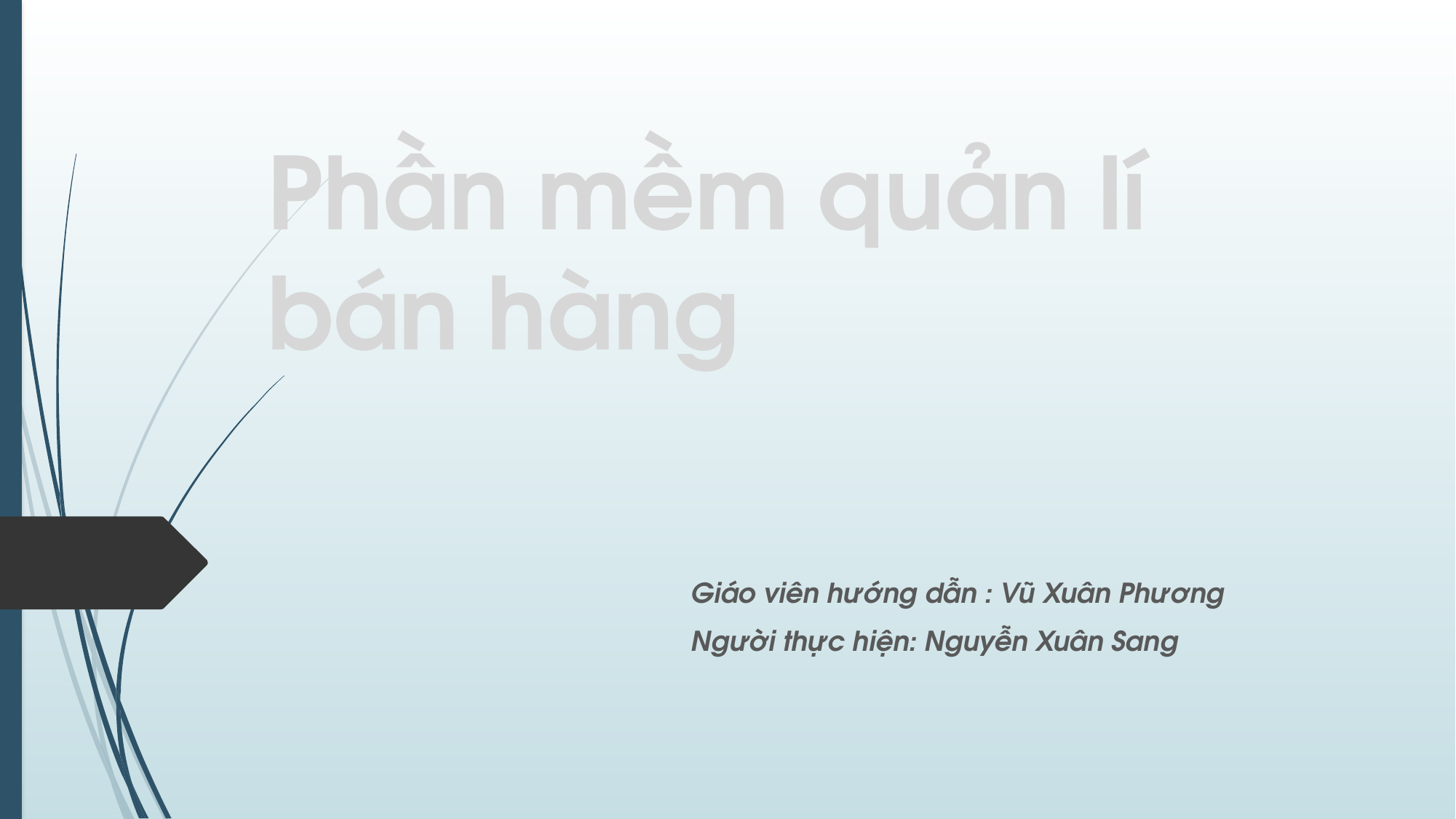

# Phần mềm quản lí bán hàng
Giáo viên hướng dẫn : Vũ Xuân Phương
Người thực hiện: Nguyễn Xuân Sang